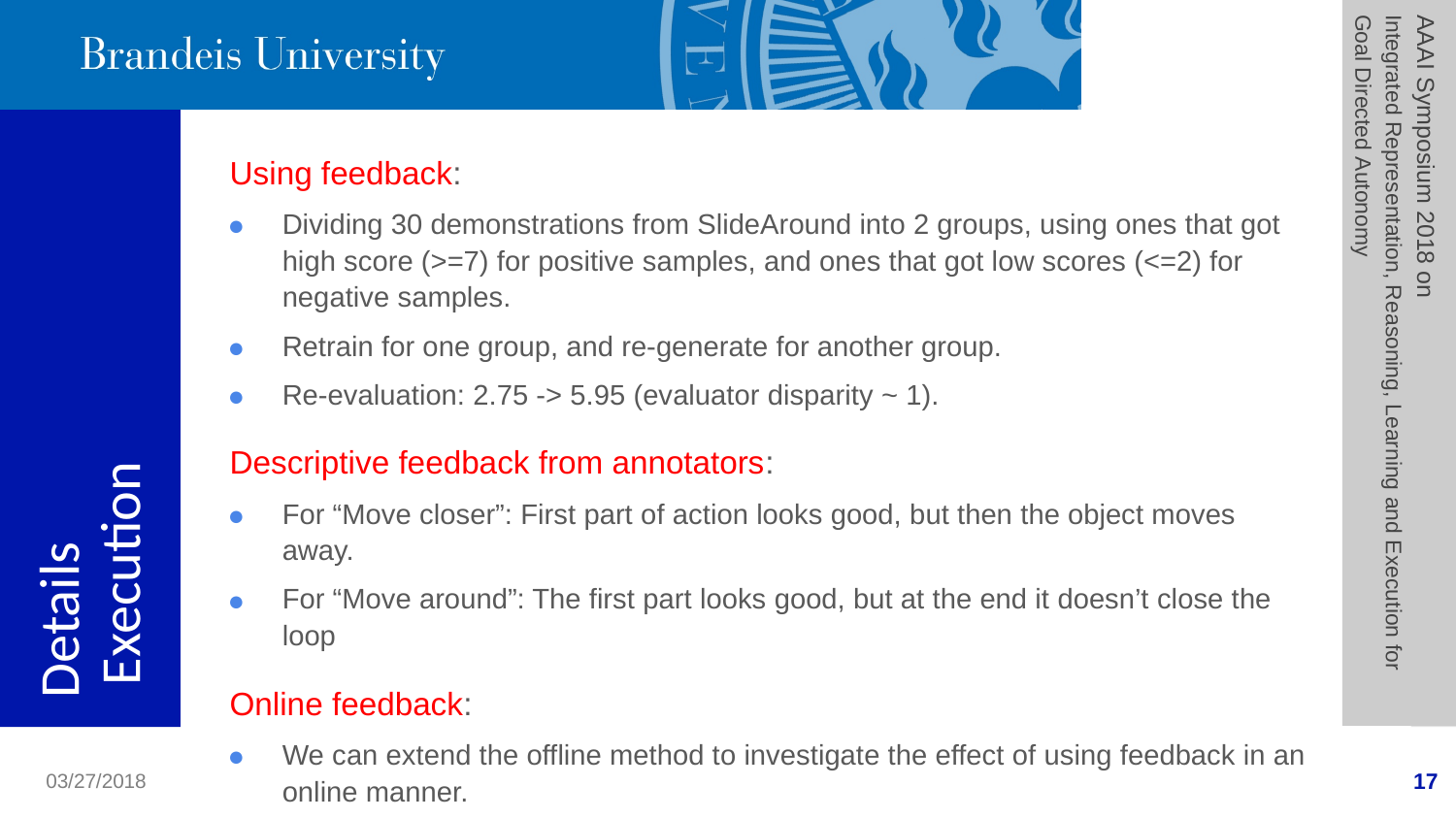

Using feedback:
Dividing 30 demonstrations from SlideAround into 2 groups, using ones that got high score (>=7) for positive samples, and ones that got low scores (<=2) for negative samples.
Retrain for one group, and re-generate for another group.
Re-evaluation: 2.75 -> 5.95 (evaluator disparity ~ 1).
Descriptive feedback from annotators:
For “Move closer”: First part of action looks good, but then the object moves away.
For “Move around”: The first part looks good, but at the end it doesn’t close the loop
Online feedback:
We can extend the offline method to investigate the effect of using feedback in an online manner.
AAAI Symposium 2018 on
Integrated Representation, Reasoning, Learning and Execution for Goal Directed Autonomy
# Details Execution
Submit to AAAI Symposium 2018 on
Integrated Representation, Reasoning, and Learning in Robotics
Qualitative reasoning Workshop, 2017
03/27/2018
17